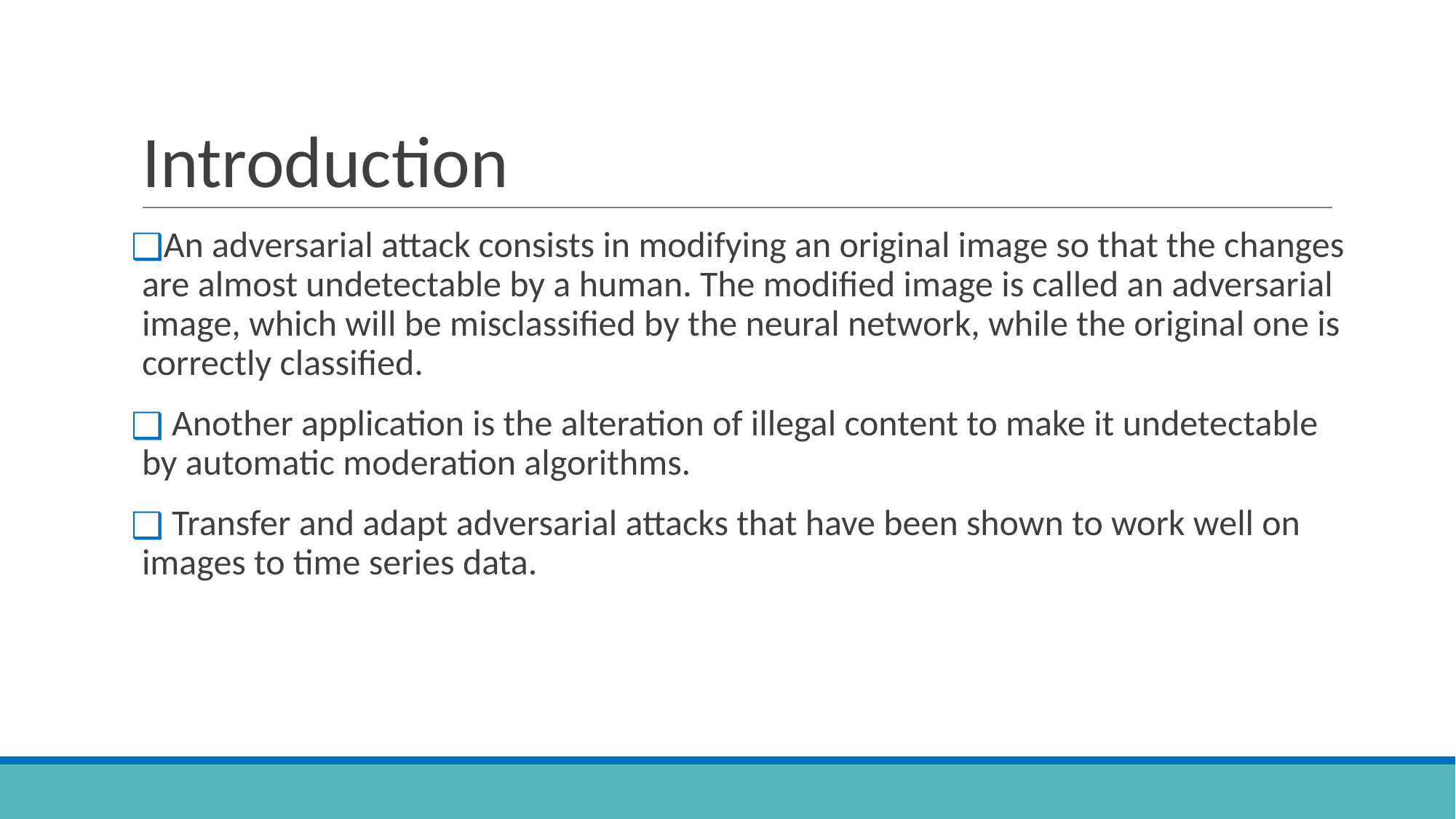

# Introduction
An adversarial attack consists in modifying an original image so that the changes are almost undetectable by a human. The modified image is called an adversarial image, which will be misclassified by the neural network, while the original one is correctly classified.
 Another application is the alteration of illegal content to make it undetectable by automatic moderation algorithms.
 Transfer and adapt adversarial attacks that have been shown to work well on images to time series data.